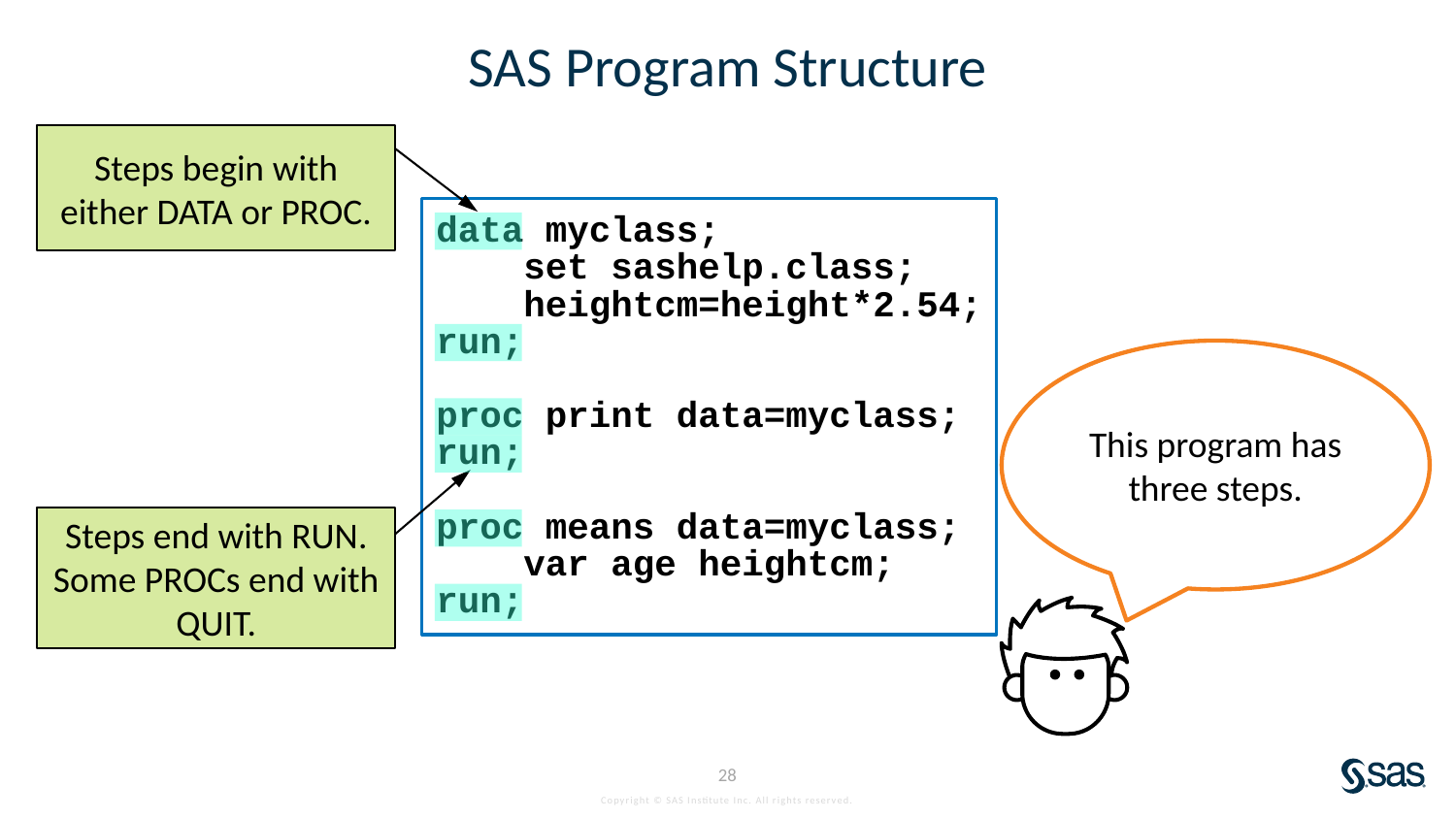

# SAS Program Structure
Steps begin with either DATA or PROC.
data myclass;
    set sashelp.class;
    heightcm=height*2.54;
run;

proc print data=myclass;
run;

proc means data=myclass;
    var age heightcm;
run;

This program has three steps.

Steps end with RUN. Some PROCs end with QUIT.